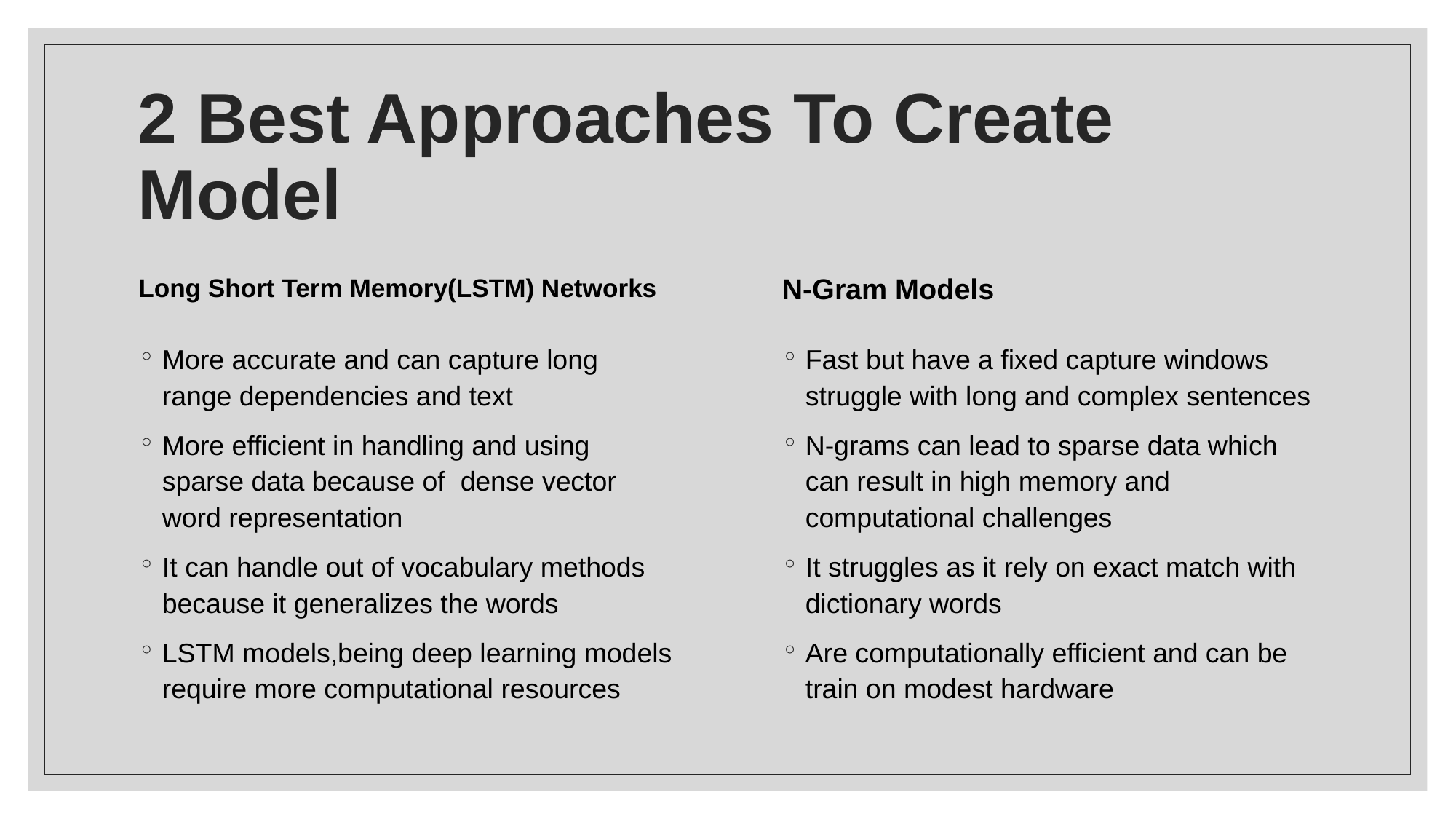

# 2 Best Approaches To Create Model
Long Short Term Memory(LSTM) Networks
N-Gram Models
Fast but have a fixed capture windows struggle with long and complex sentences
N-grams can lead to sparse data which can result in high memory and computational challenges
It struggles as it rely on exact match with dictionary words
Are computationally efficient and can be train on modest hardware
More accurate and can capture long range dependencies and text
More efficient in handling and using sparse data because of  dense vector word representation
It can handle out of vocabulary methods because it generalizes the words
LSTM models,being deep learning models require more computational resources